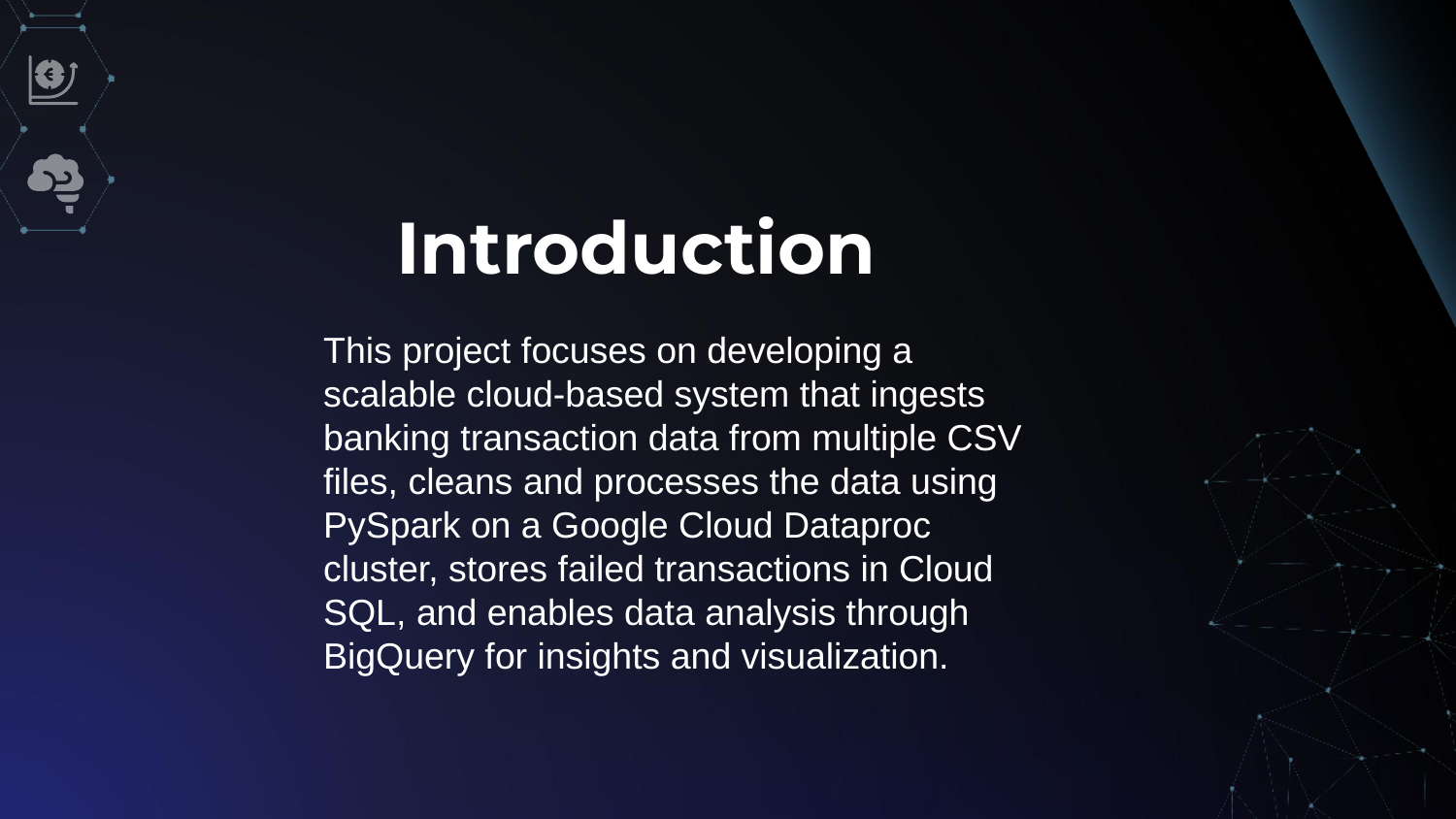

# Introduction
This project focuses on developing a scalable cloud-based system that ingests banking transaction data from multiple CSV files, cleans and processes the data using PySpark on a Google Cloud Dataproc cluster, stores failed transactions in Cloud SQL, and enables data analysis through BigQuery for insights and visualization.